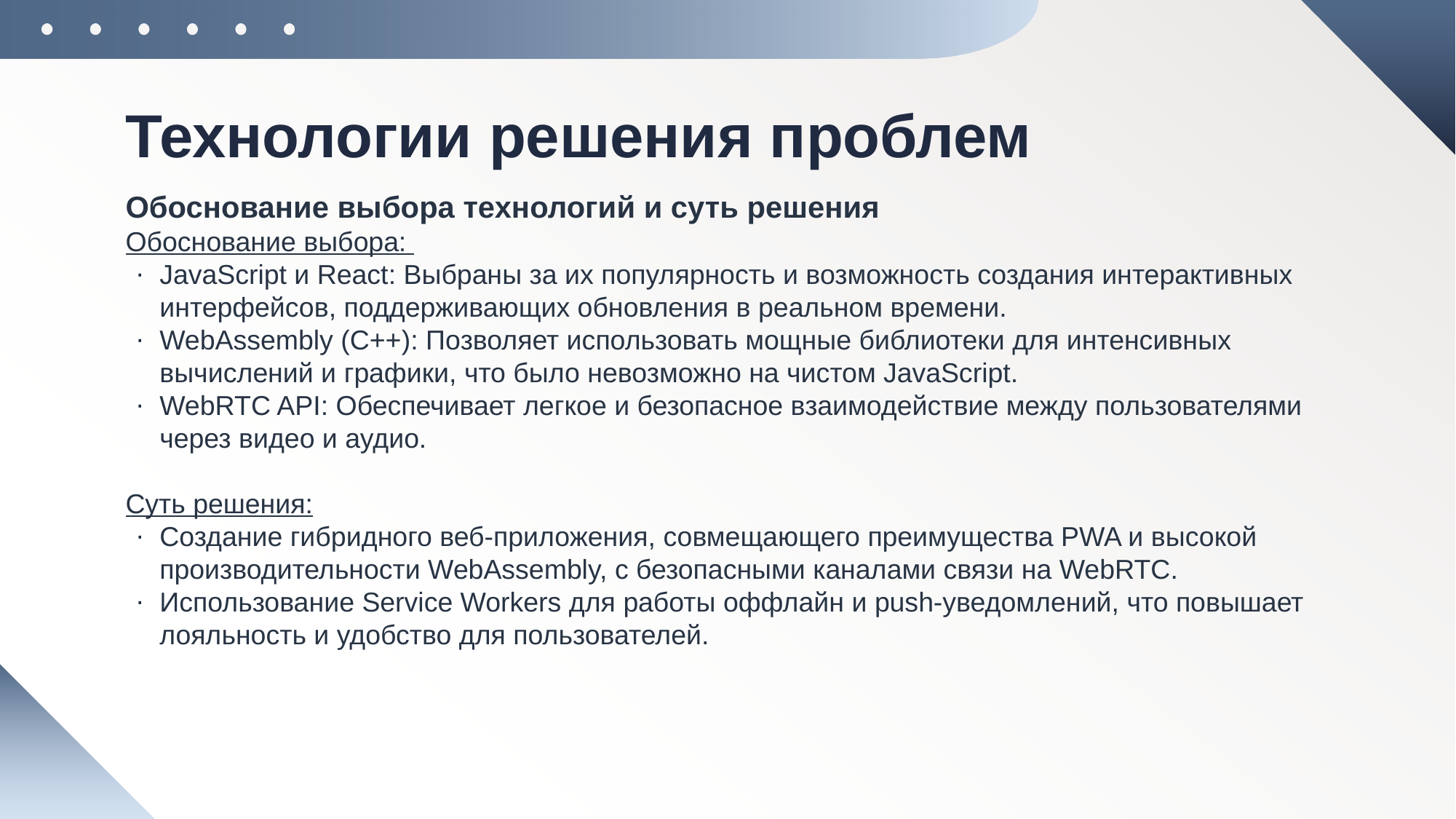

# Технологии решения проблем
Обоснование выбора технологий и суть решения
Обоснование выбора:
JavaScript и React: Выбраны за их популярность и возможность создания интерактивных интерфейсов, поддерживающих обновления в реальном времени.
WebAssembly (C++): Позволяет использовать мощные библиотеки для интенсивных вычислений и графики, что было невозможно на чистом JavaScript.
WebRTC API: Обеспечивает легкое и безопасное взаимодействие между пользователями через видео и аудио.

Суть решения:
Создание гибридного веб-приложения, совмещающего преимущества PWA и высокой производительности WebAssembly, с безопасными каналами связи на WebRTC.
Использование Service Workers для работы оффлайн и push-уведомлений, что повышает лояльность и удобство для пользователей.